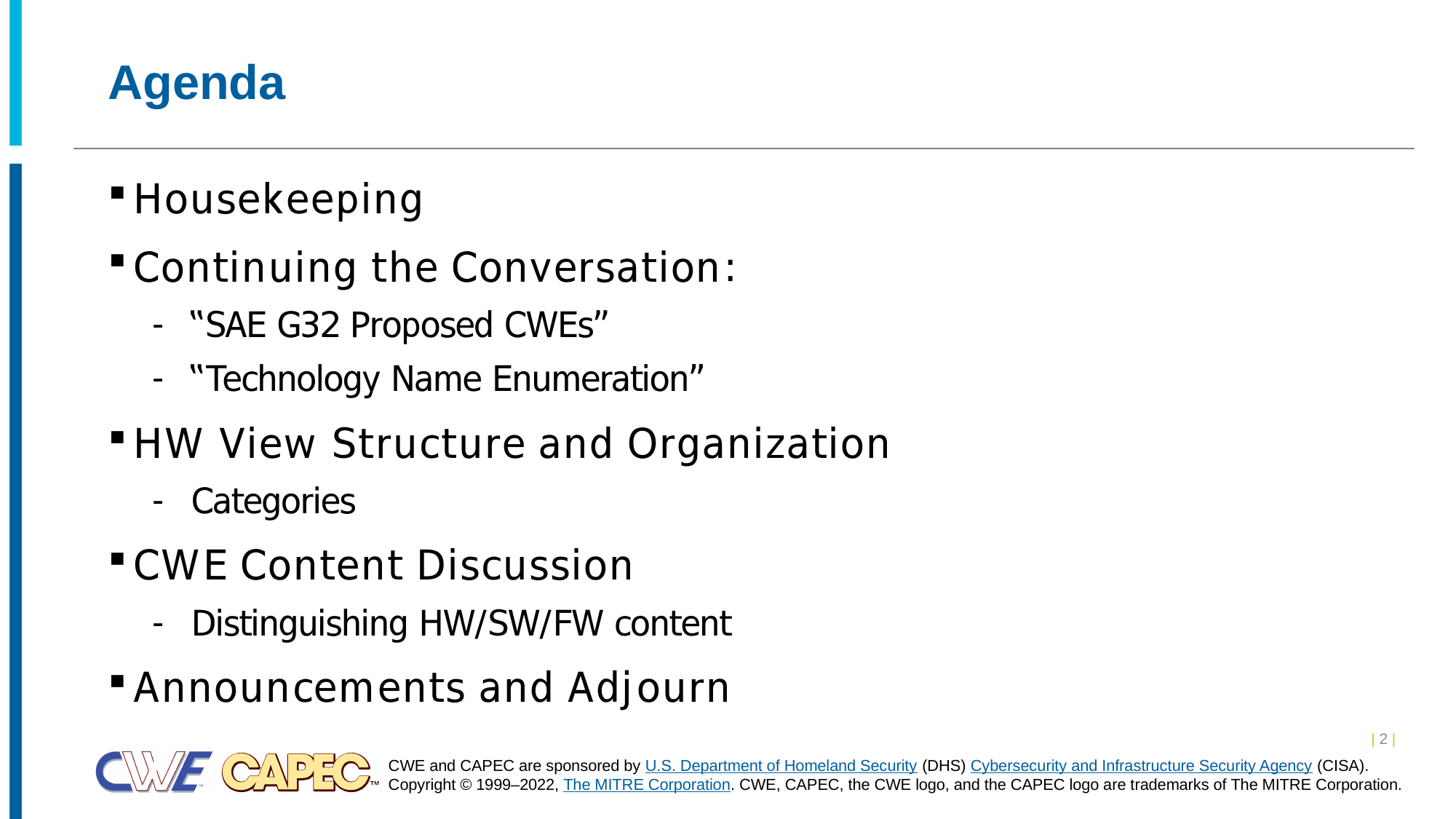

# Agenda
Housekeeping
Continuing the Conversation:
“SAE G32 Proposed CWEs”
“Technology Name Enumeration”
HW View Structure and Organization
Categories
CWE Content Discussion
Distinguishing HW/SW/FW content
Announcements and Adjourn
| 2 |